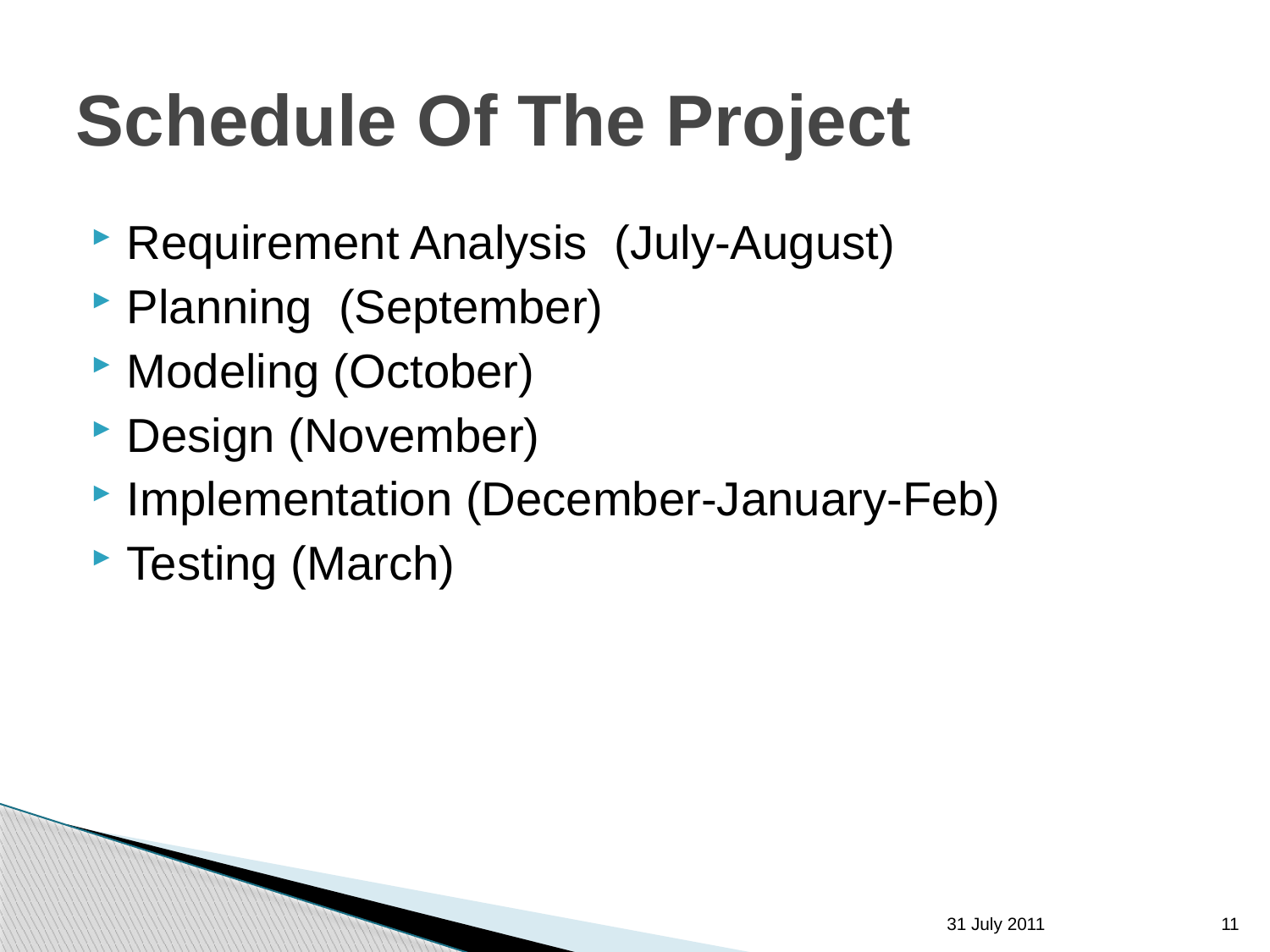

# Schedule Of The Project
Requirement Analysis  (July-August)
Planning  (September)
Modeling (October)
Design (November)
Implementation (December-January-Feb)
Testing (March)

31 July 2011
11